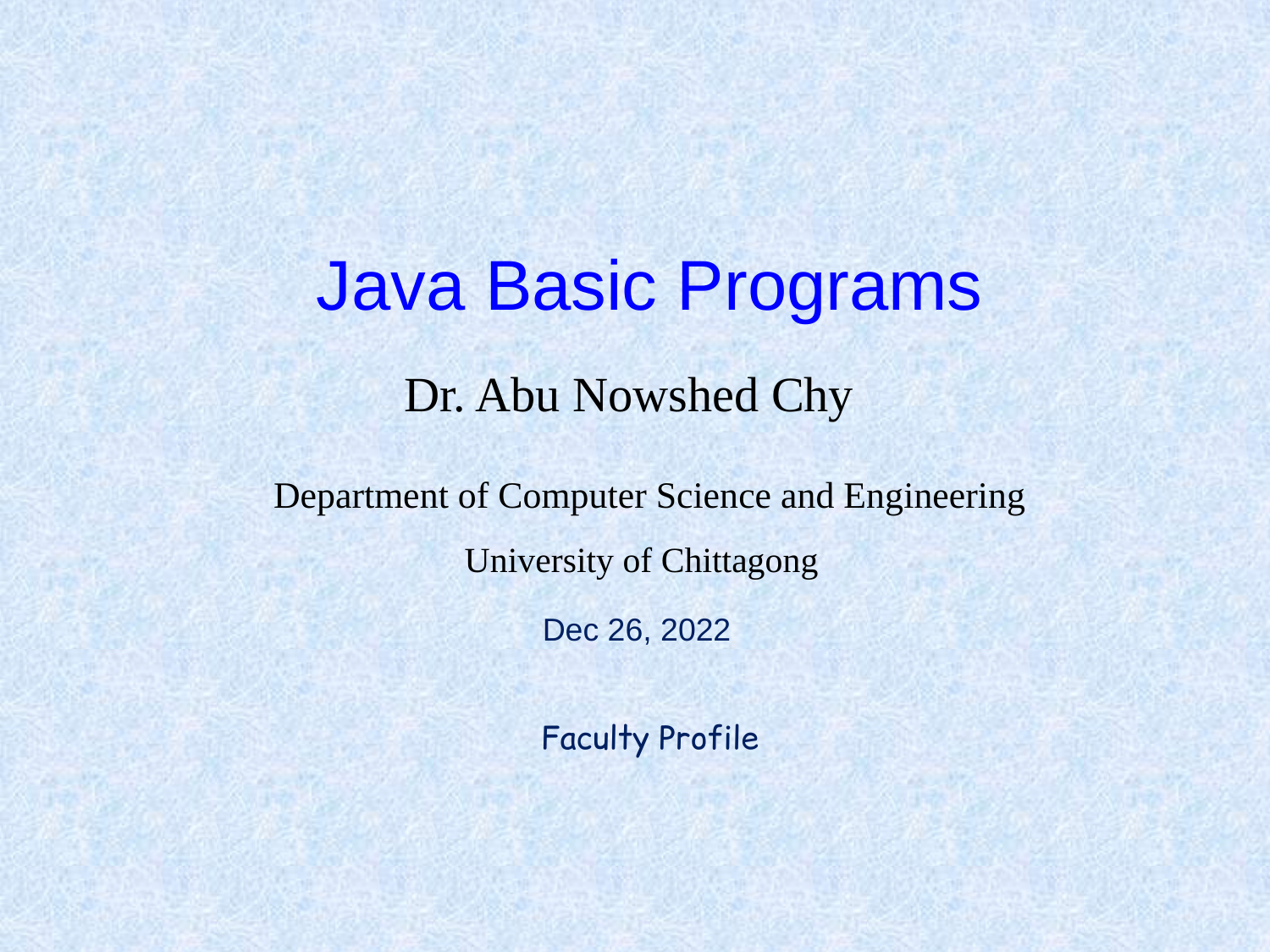

Java Basic Programs
Dr. Abu Nowshed Chy
Department of Computer Science and Engineering
# University of Chittagong
Dec 26, 2022
Faculty Profile